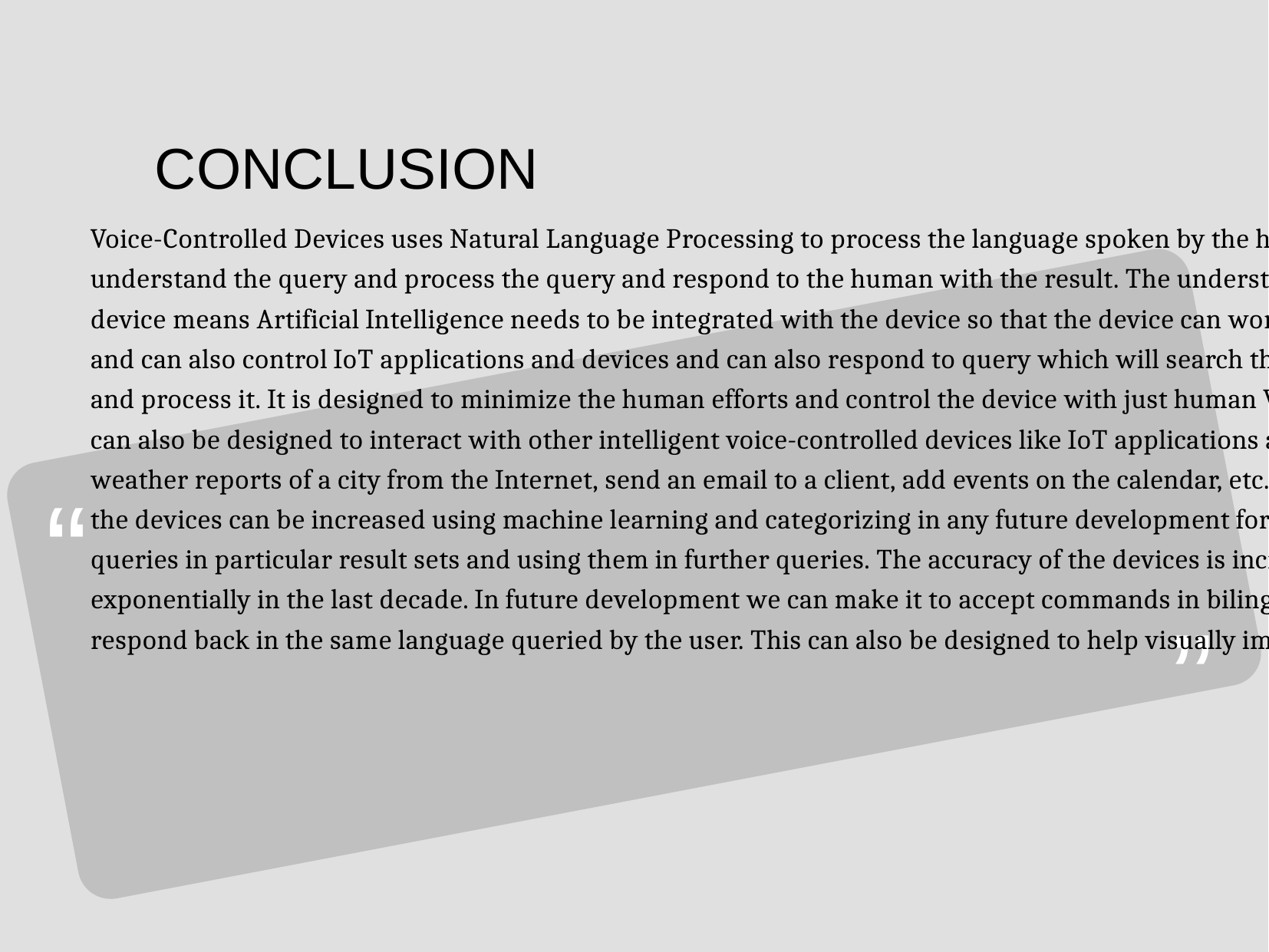

Conclusion
Voice-Controlled Devices uses Natural Language Processing to process the language spoken by the human and understand the query and process the query and respond to the human with the result. The understanding of the device means Artificial Intelligence needs to be integrated with the device so that the device can work in a smart way and can also control IoT applications and devices and can also respond to query which will search the web for results and process it. It is designed to minimize the human efforts and control the device with just human Voice. The device can also be designed to interact with other intelligent voice-controlled devices like IoT applications and devices, weather reports of a city from the Internet, send an email to a client, add events on the calendar, etc. The accuracy of the devices can be increased using machine learning and categorizing in any future development for startup , the queries in particular result sets and using them in further queries. The accuracy of the devices is increasing exponentially in the last decade. In future development we can make it to accept commands in bilingual language and respond back in the same language queried by the user. This can also be designed to help visually impaired people.